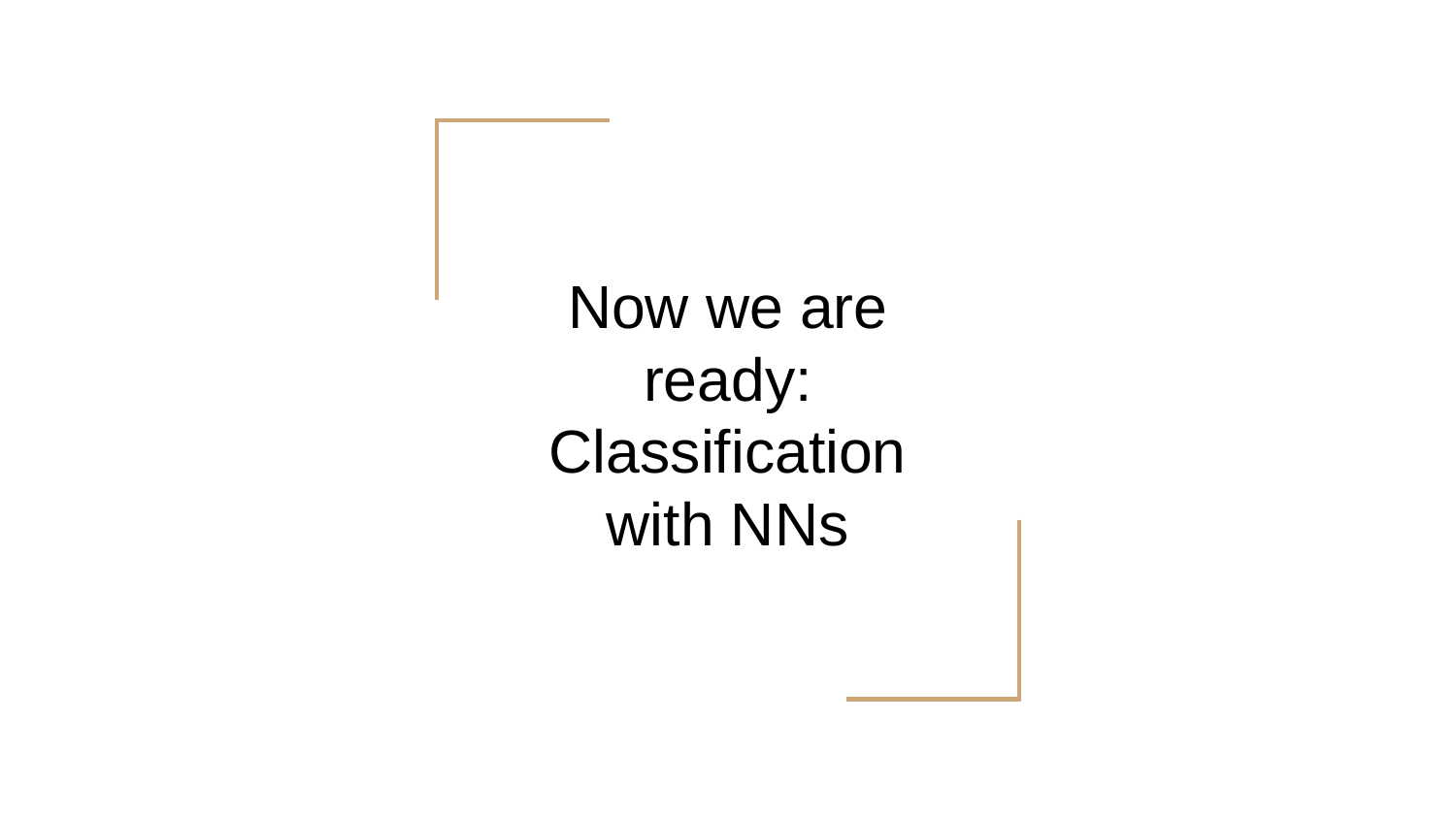

# Now we are ready:
Classification with NNs